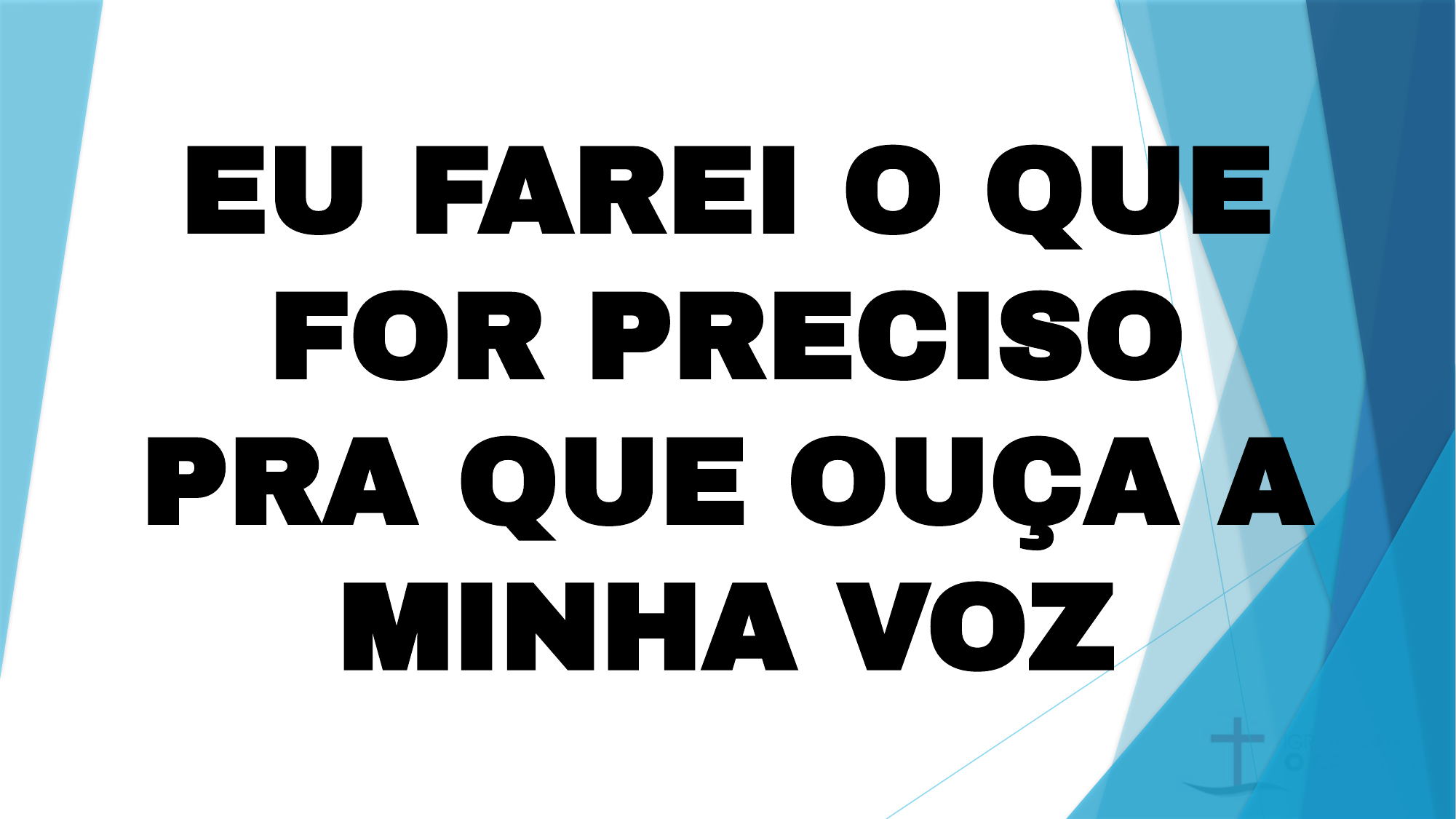

# EU FAREI O QUE FOR PRECISO PRA QUE OUÇA A MINHA VOZ